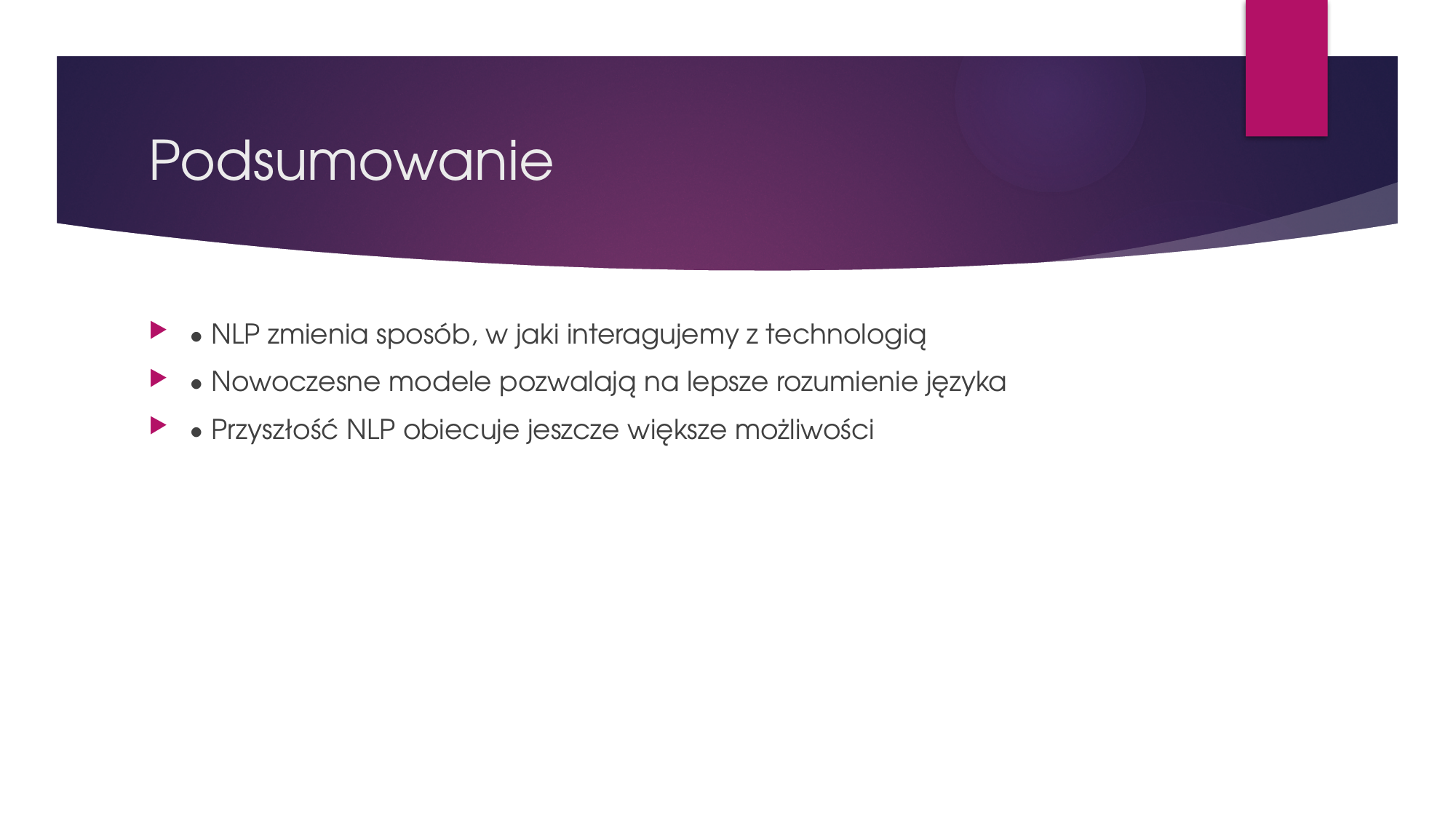

# Podsumowanie
• NLP zmienia sposób, w jaki interagujemy z technologią
• Nowoczesne modele pozwalają na lepsze rozumienie języka
• Przyszłość NLP obiecuje jeszcze większe możliwości